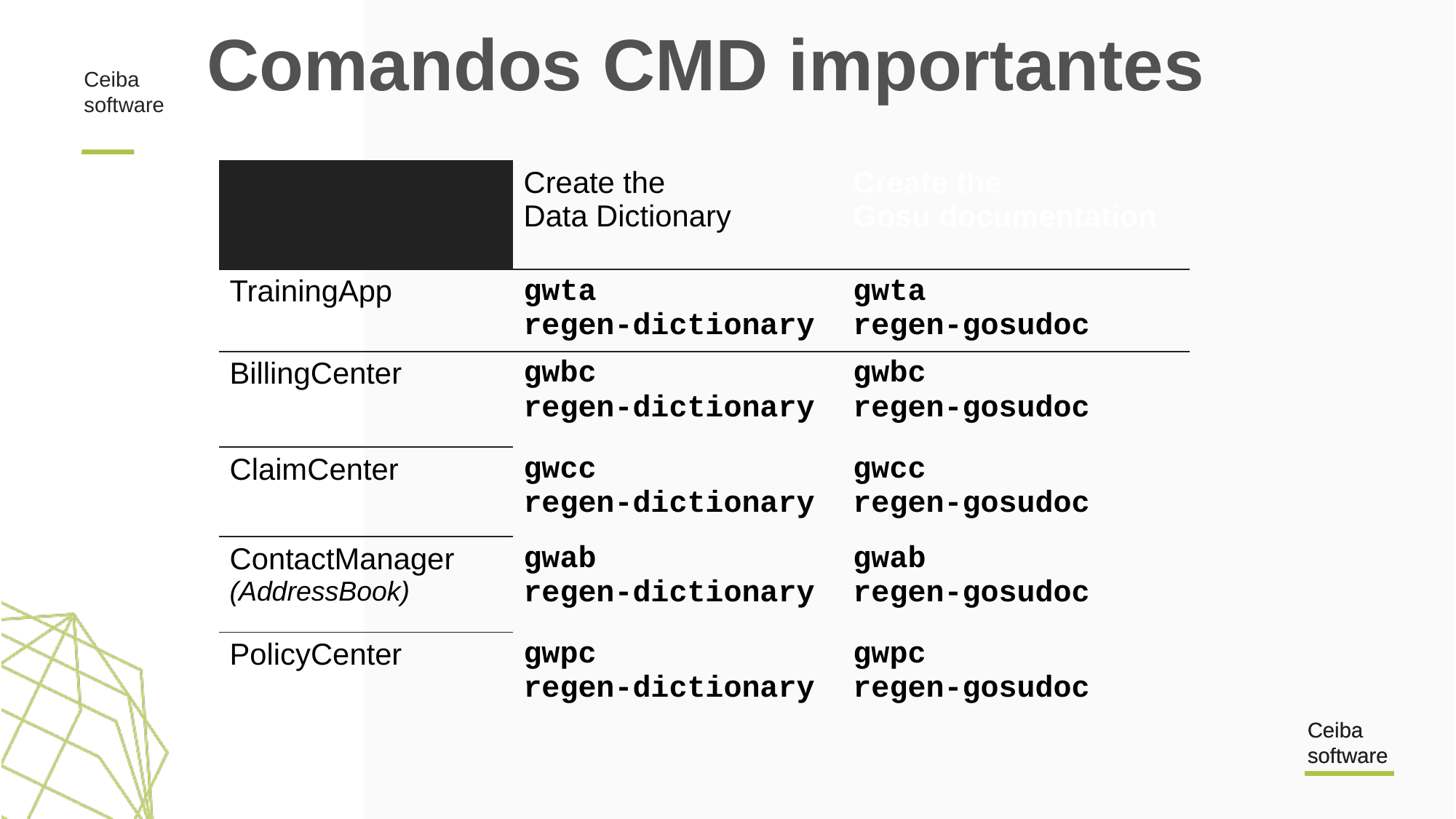

Comandos CMD importantes
|  | Create the Data Dictionary | Create the Gosu documentation |
| --- | --- | --- |
| TrainingApp | gwta regen-dictionary | gwta regen-gosudoc |
| BillingCenter | gwbc regen-dictionary | gwbc regen-gosudoc |
| ClaimCenter | gwcc regen-dictionary | gwcc regen-gosudoc |
| ContactManager (AddressBook) | gwab regen-dictionary | gwab regen-gosudoc |
| PolicyCenter | gwpc regen-dictionary | gwpc regen-gosudoc |